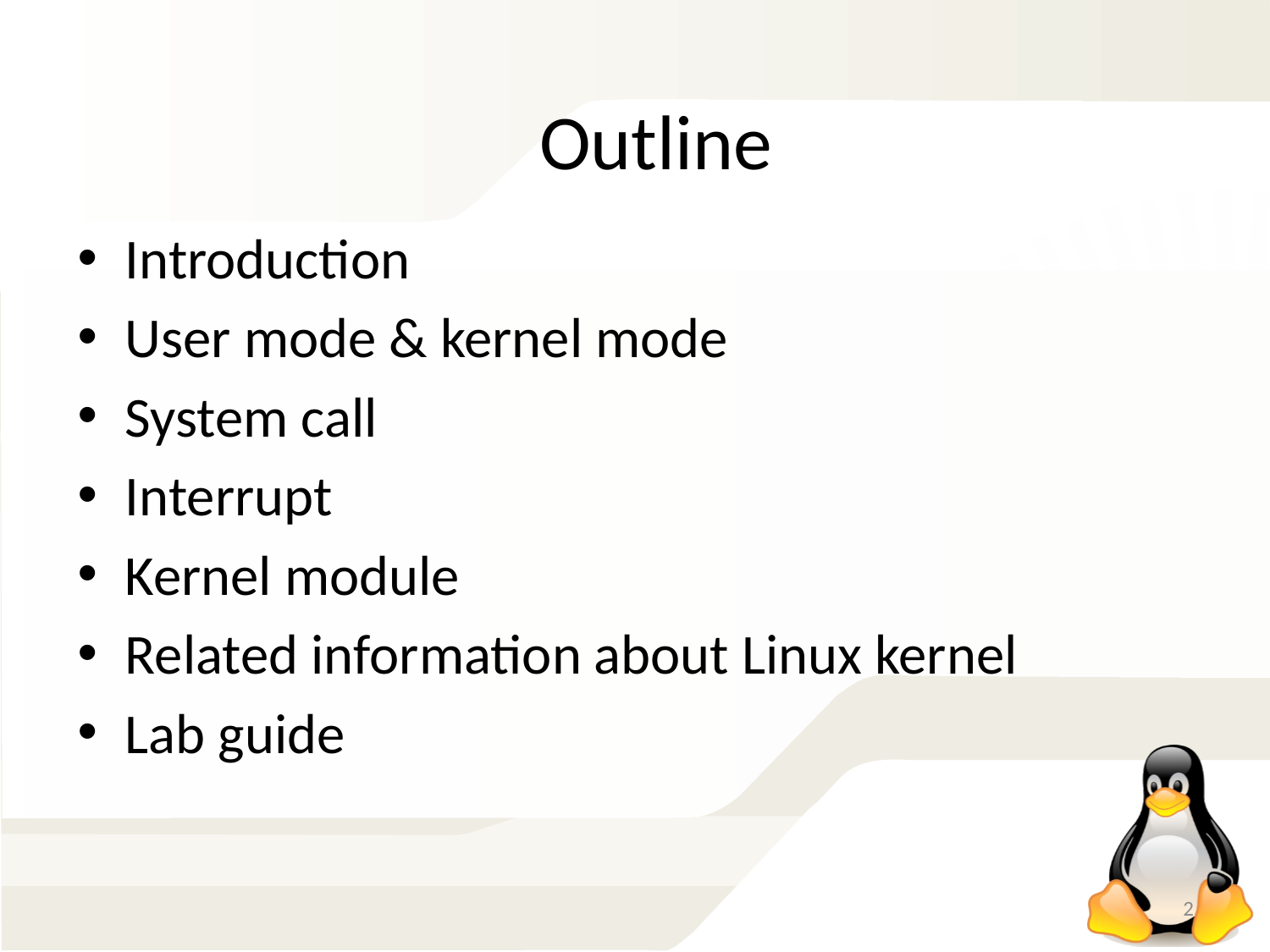

Outline
Introduction
User mode & kernel mode
System call
Interrupt
Kernel module
Related information about Linux kernel
Lab guide
2